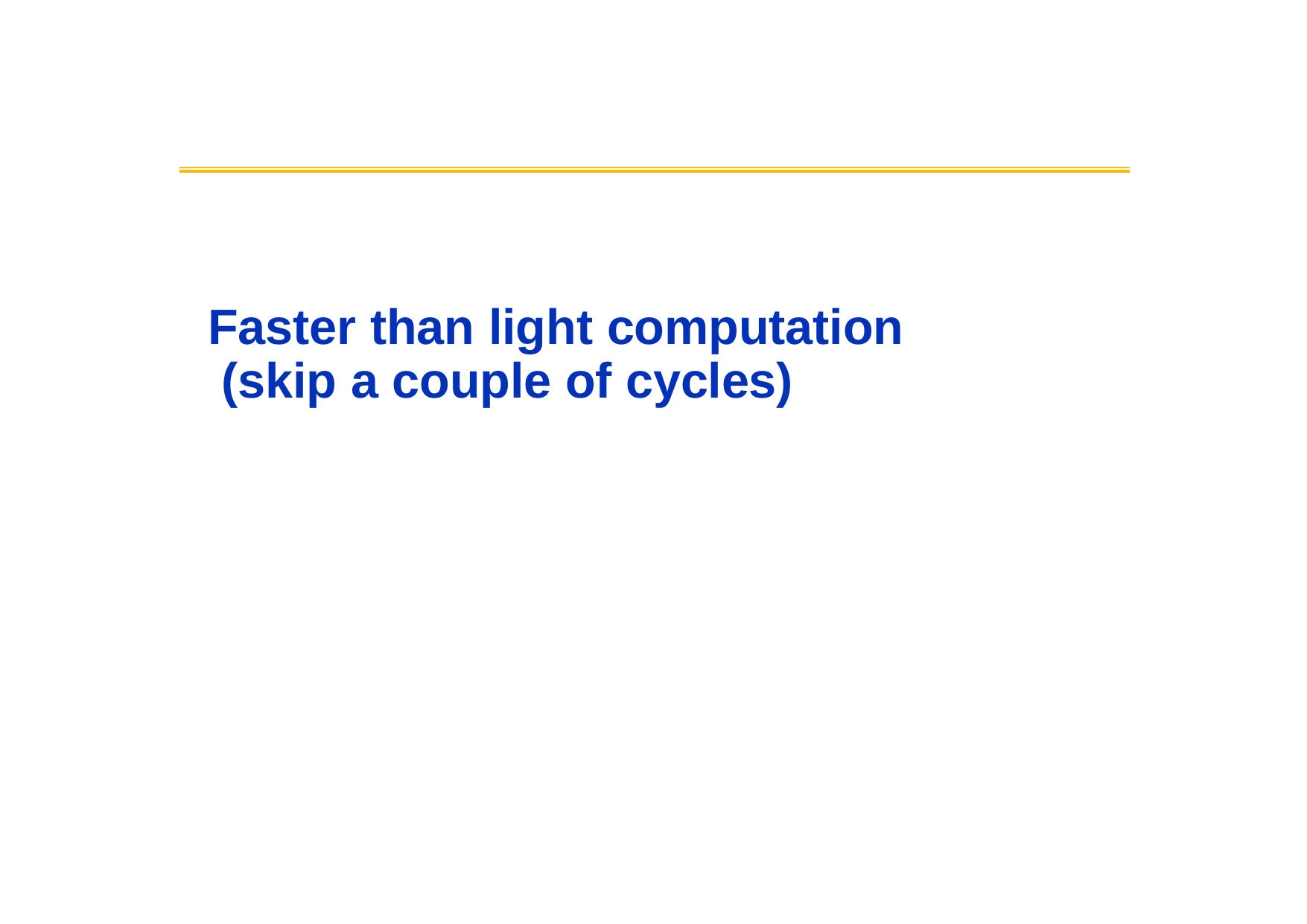

# Faster than light computation  (skip a couple of cycles)